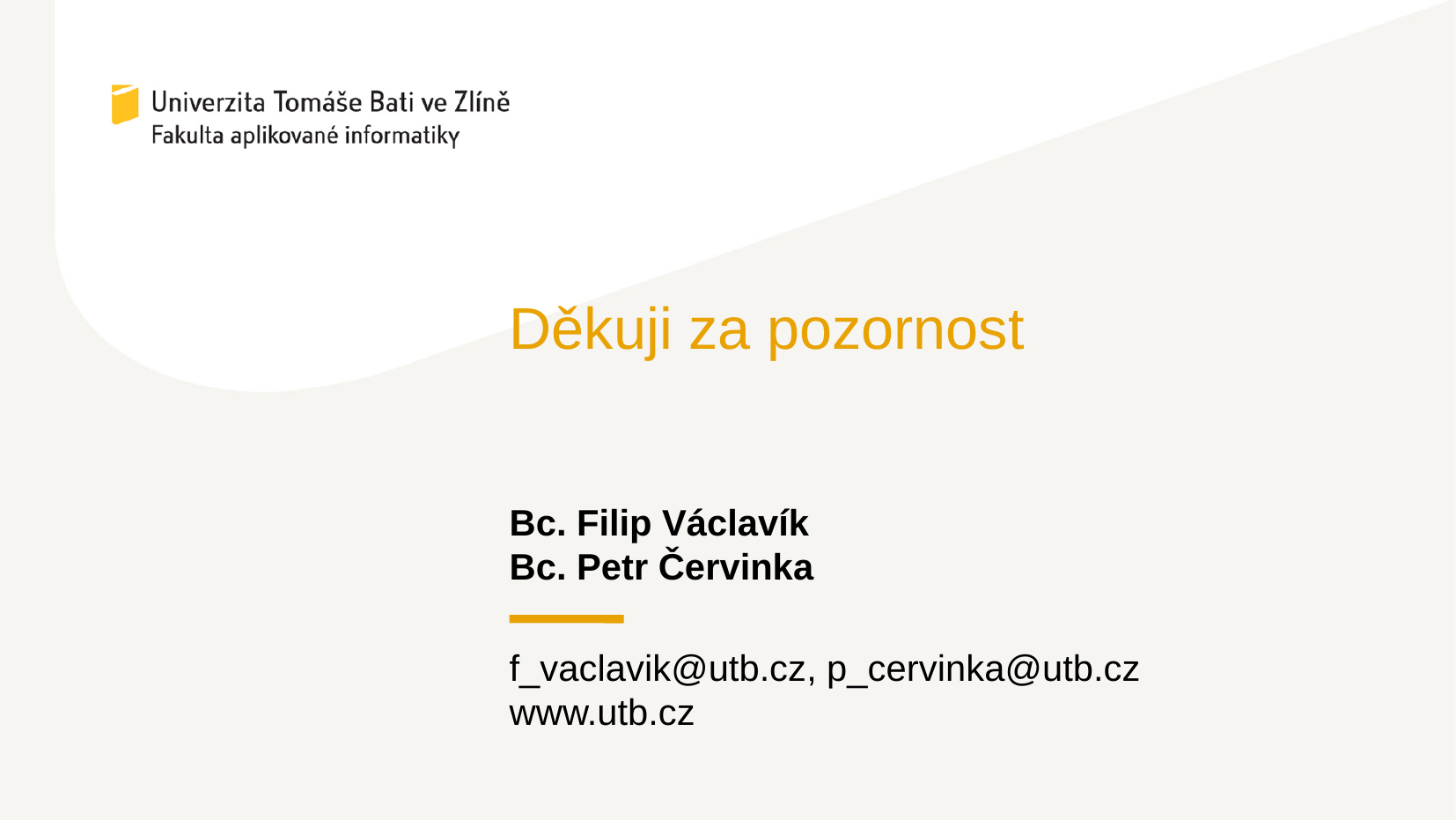

Děkuji za pozornost
Bc. Filip Václavík
Bc. Petr Červinka

f_vaclavik@utb.cz, p_cervinka@utb.cz
www.utb.cz